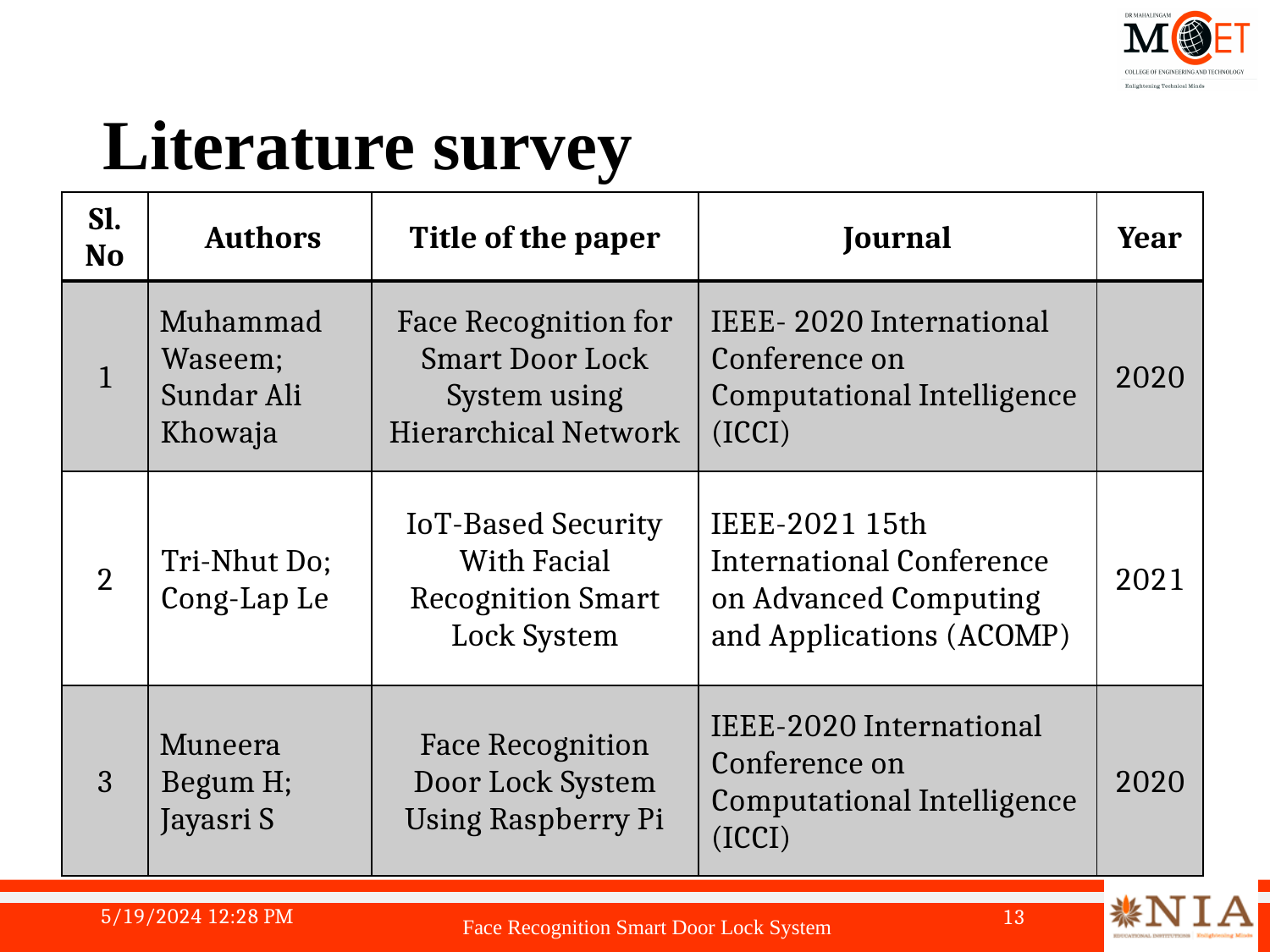

# Literature survey
| Sl. No | Authors | Title of the paper | Journal | Year |
| --- | --- | --- | --- | --- |
| 1 | Muhammad Waseem; Sundar Ali Khowaja | Face Recognition for Smart Door Lock System using Hierarchical Network | IEEE- 2020 International Conference on Computational Intelligence (ICCI) | 2020 |
| 2 | Tri-Nhut Do; Cong-Lap Le | IoT-Based Security With Facial Recognition Smart Lock System | IEEE-2021 15th International Conference on Advanced Computing and Applications (ACOMP) | 2021 |
| 3 | Muneera Begum H; Jayasri S | Face Recognition Door Lock System Using Raspberry Pi | IEEE-2020 International Conference on Computational Intelligence (ICCI) | 2020 |
Face Recognition Smart Door Lock System
5/19/2024 12:28 PM
13